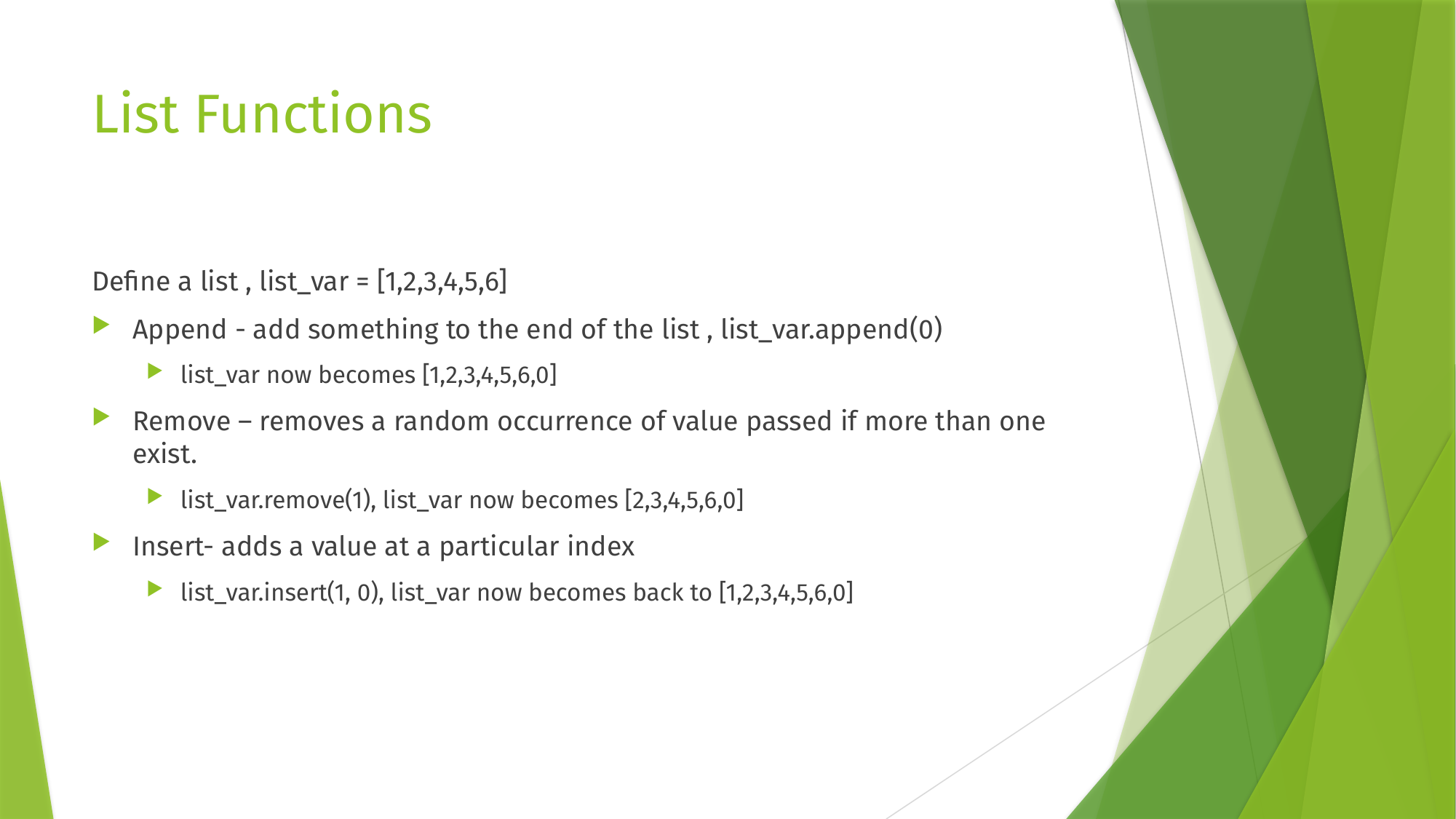

# List Functions
Define a list , list_var = [1,2,3,4,5,6]
Append - add something to the end of the list , list_var.append(0)
list_var now becomes [1,2,3,4,5,6,0]
Remove – removes a random occurrence of value passed if more than one exist.
list_var.remove(1), list_var now becomes [2,3,4,5,6,0]
Insert- adds a value at a particular index
list_var.insert(1, 0), list_var now becomes back to [1,2,3,4,5,6,0]